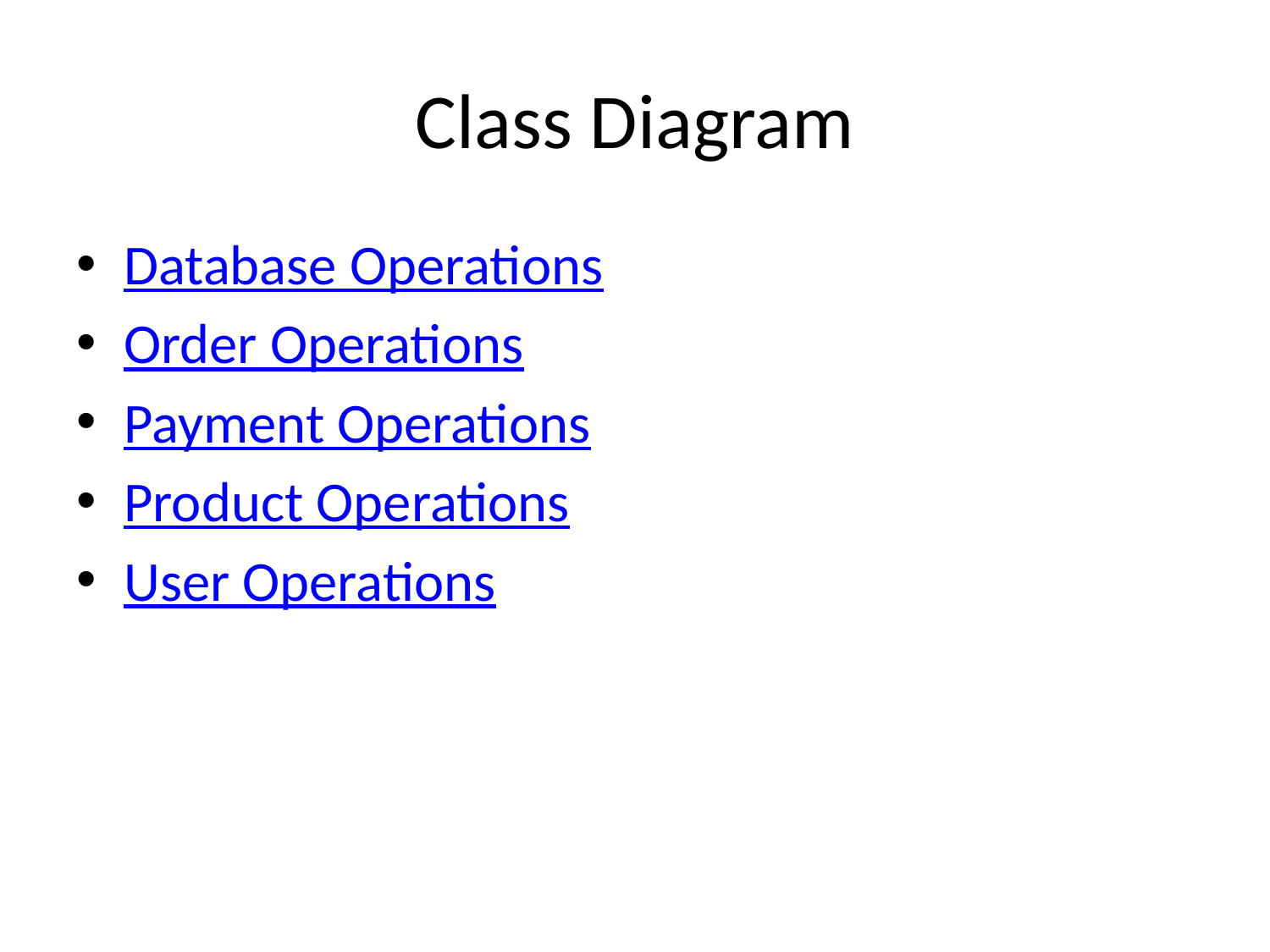

# Class Diagram
Database Operations
Order Operations
Payment Operations
Product Operations
User Operations